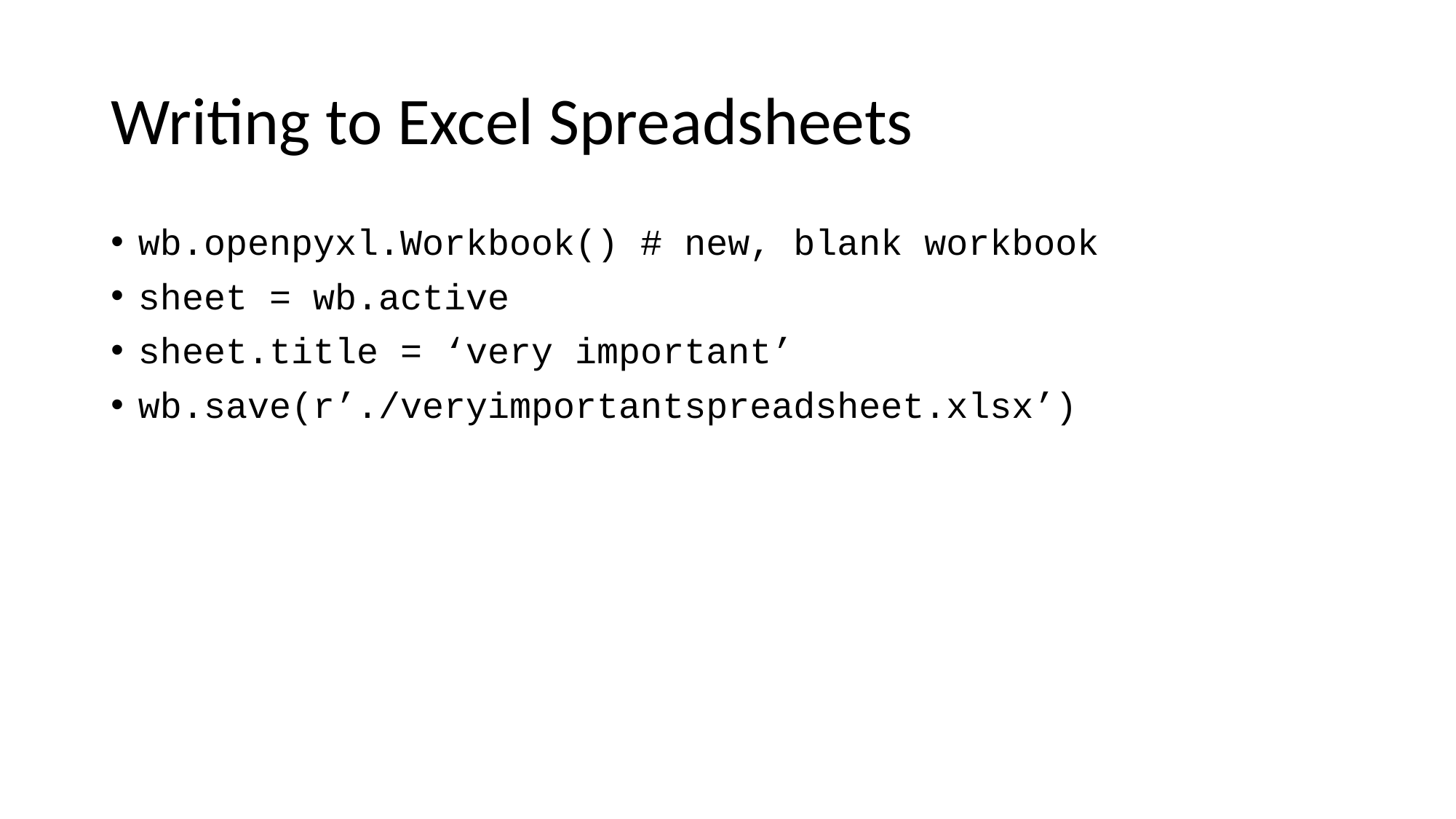

# Writing to Excel Spreadsheets
wb.openpyxl.Workbook() # new, blank workbook
sheet = wb.active
sheet.title = ‘very important’
wb.save(r’./veryimportantspreadsheet.xlsx’)